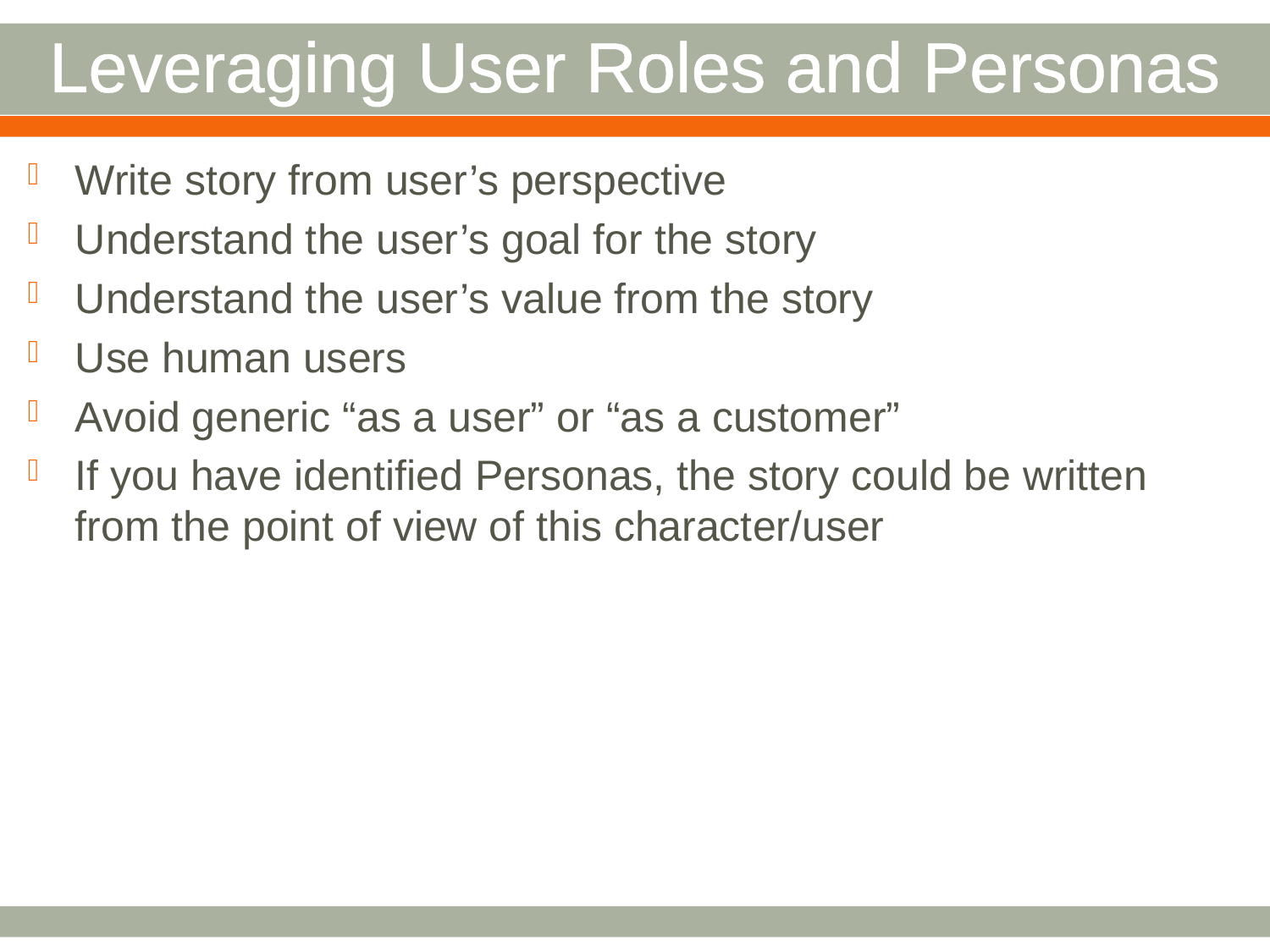

# Leveraging User Roles and Personas
Write story from user’s perspective
Understand the user’s goal for the story
Understand the user’s value from the story
Use human users
Avoid generic “as a user” or “as a customer”
If you have identified Personas, the story could be written from the point of view of this character/user